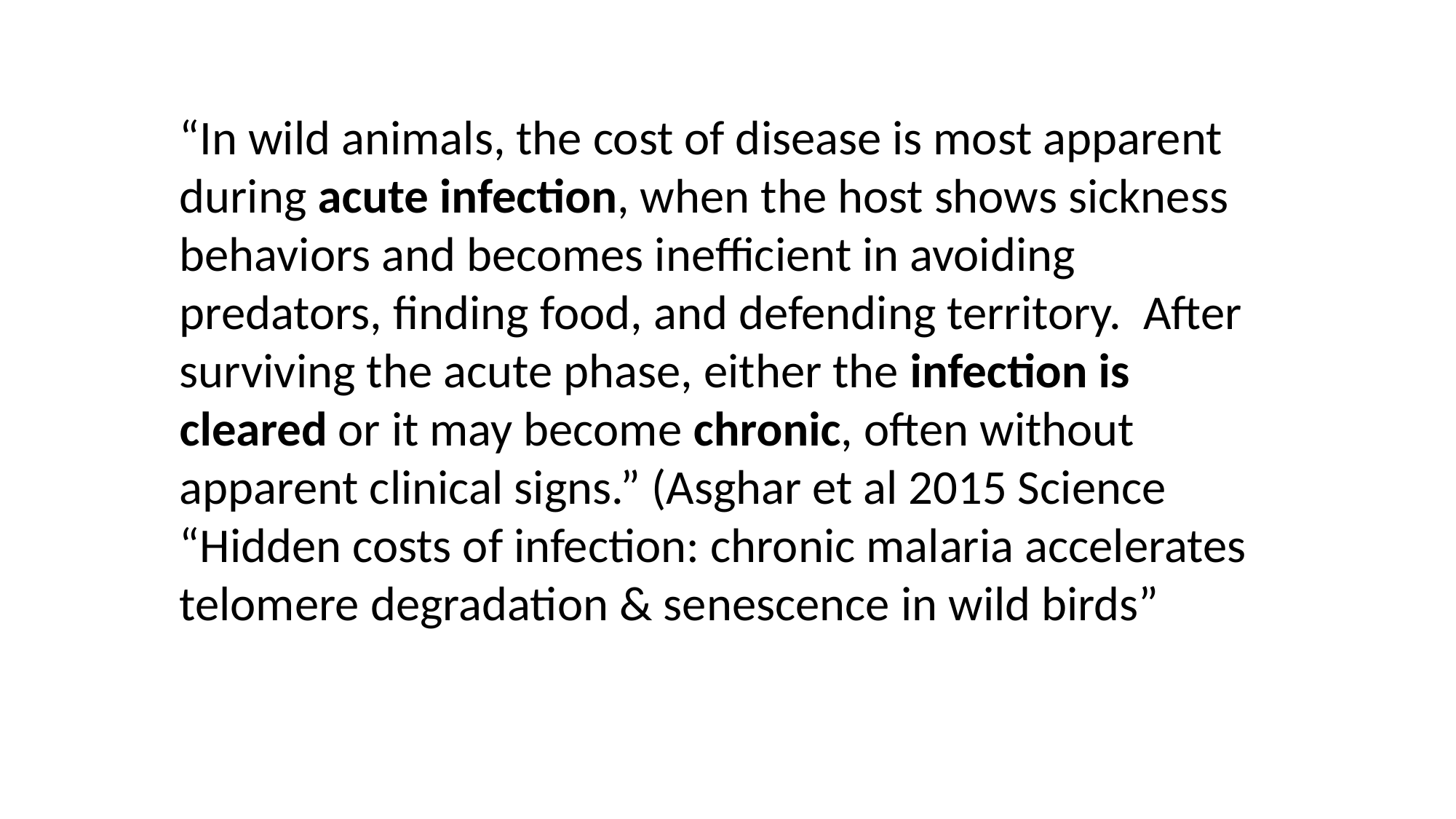

“In wild animals, the cost of disease is most apparent during acute infection, when the host shows sickness behaviors and becomes inefficient in avoiding predators, finding food, and defending territory.  After surviving the acute phase, either the infection is cleared or it may become chronic, often without apparent clinical signs.” (Asghar et al 2015 Science
“Hidden costs of infection: chronic malaria accelerates telomere degradation & senescence in wild birds”